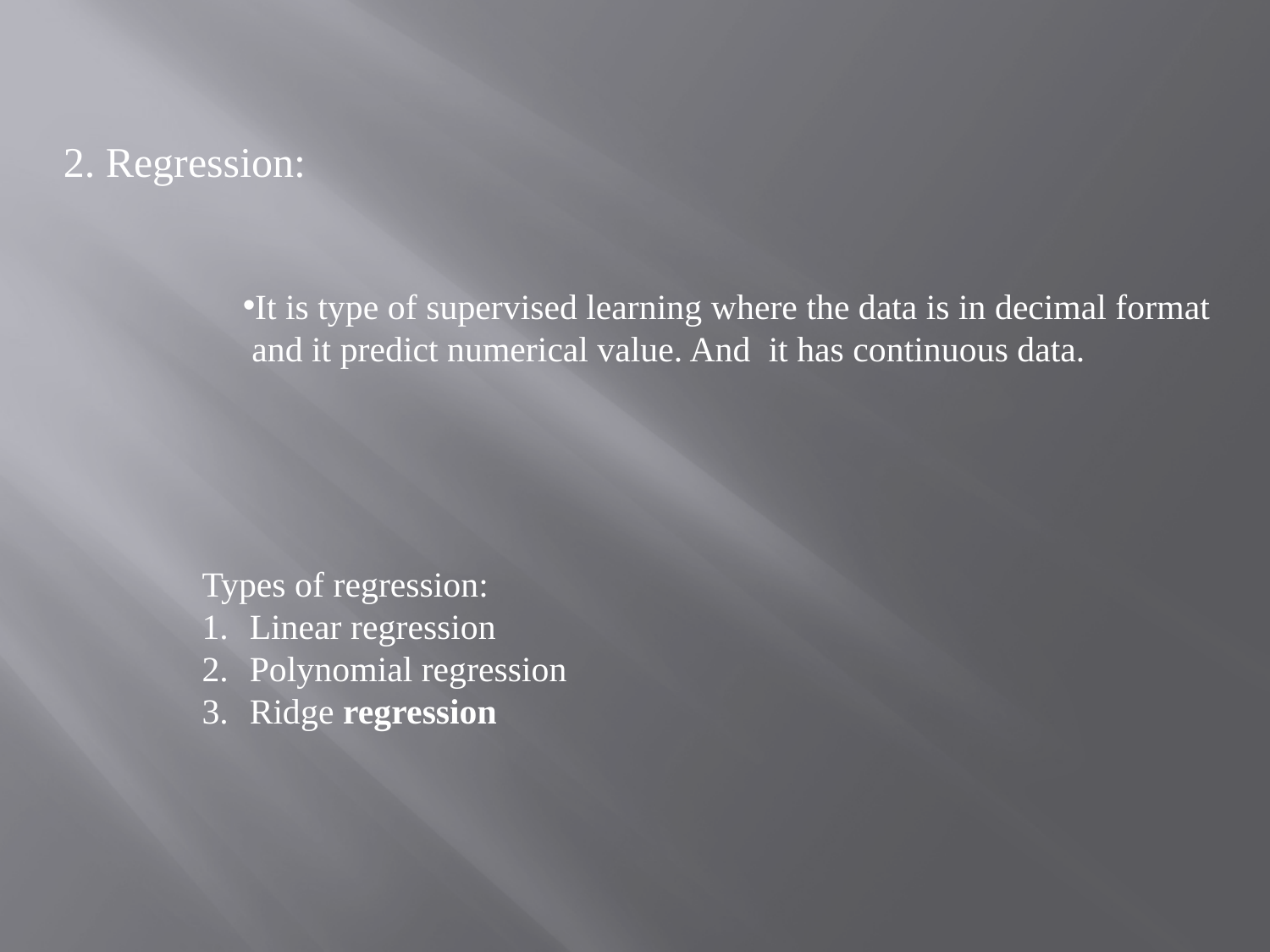

2. Regression:
It is type of supervised learning where the data is in decimal format
 and it predict numerical value. And  it has continuous data.
Types of regression:
Linear regression
Polynomial regression
Ridge regression